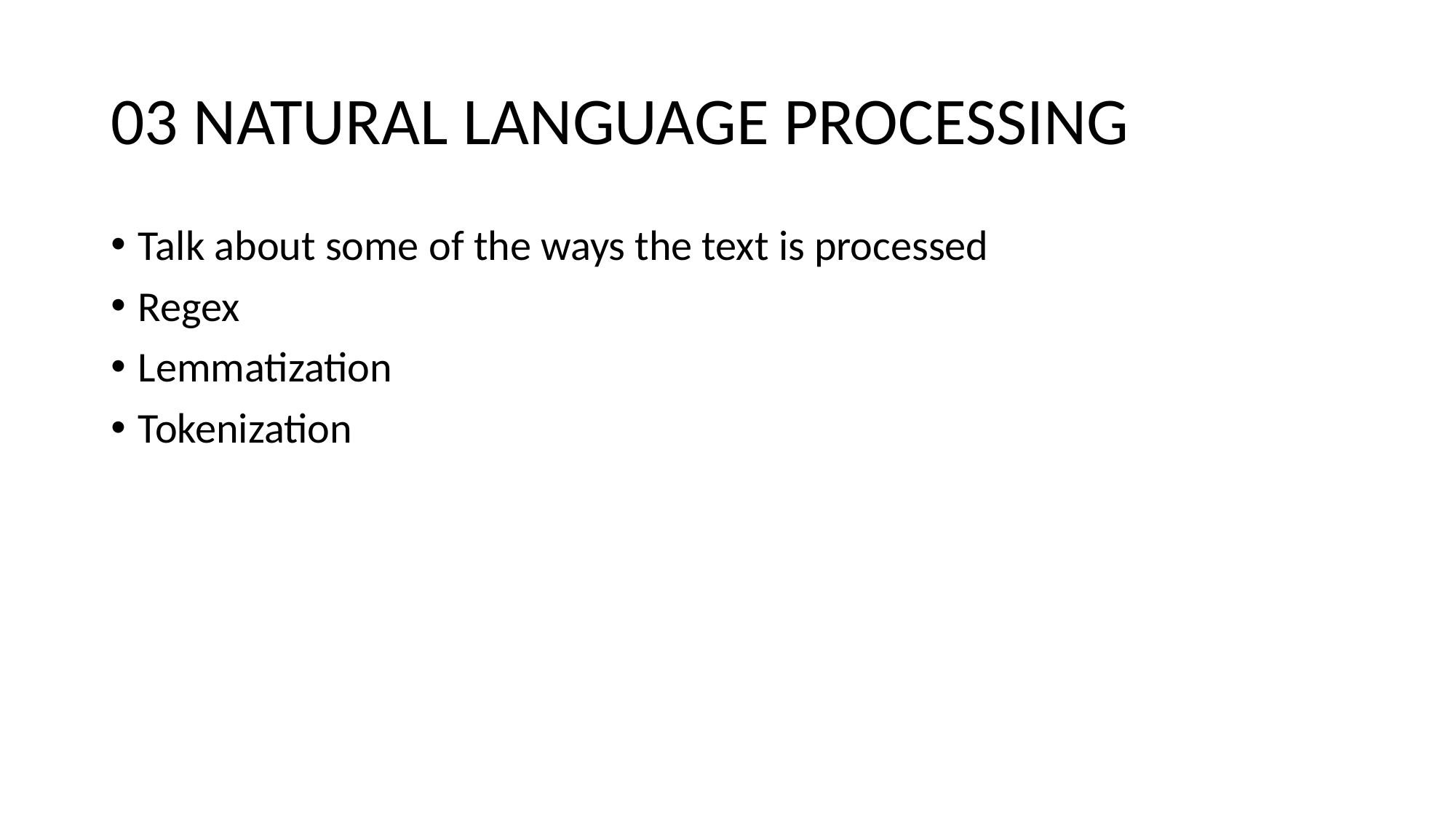

# 03 NATURAL LANGUAGE PROCESSING
Talk about some of the ways the text is processed
Regex
Lemmatization
Tokenization